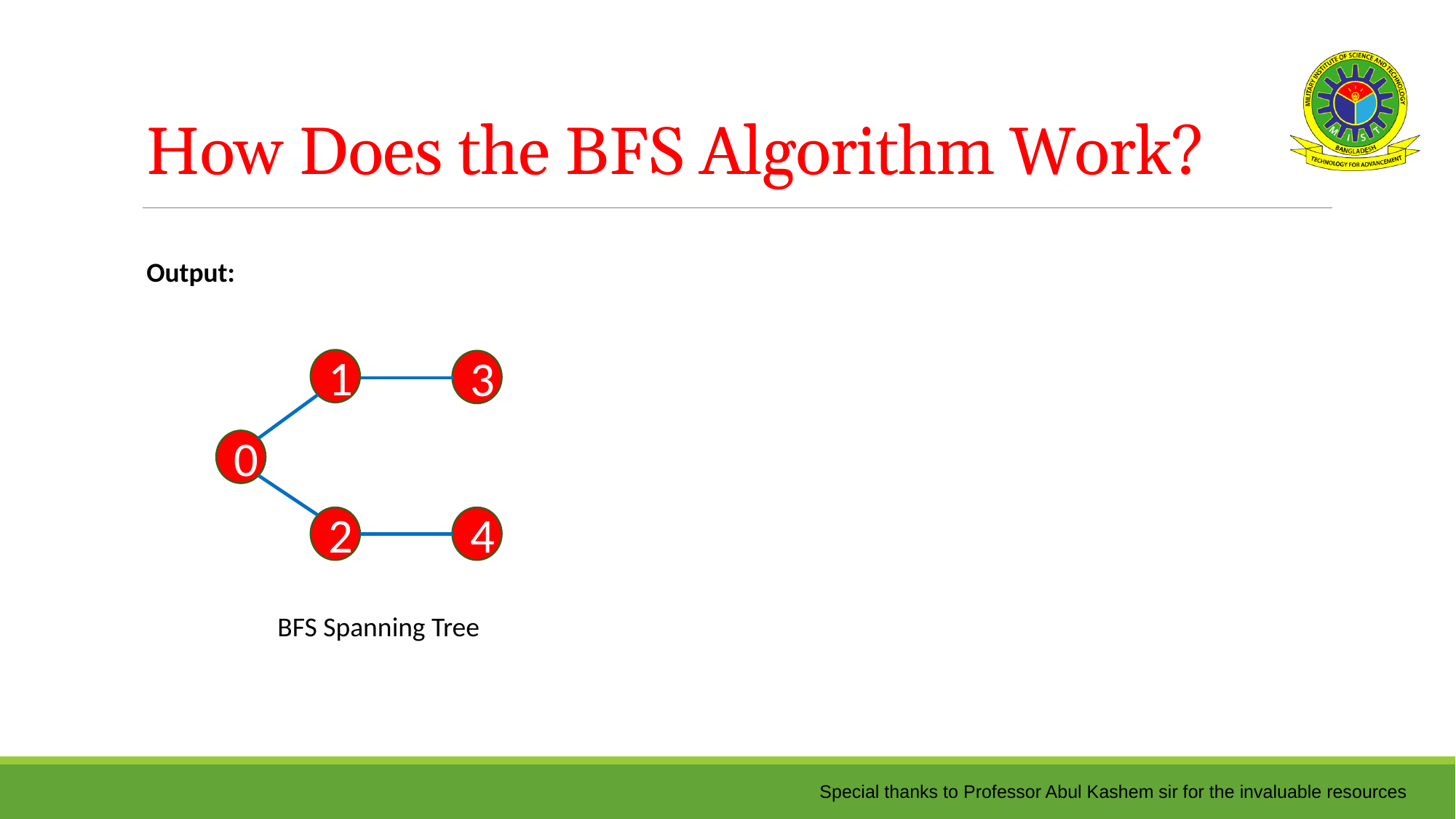

# How Does the BFS Algorithm Work?
Output:
1
3
0
4
2
BFS Spanning Tree
Special thanks to Professor Abul Kashem sir for the invaluable resources